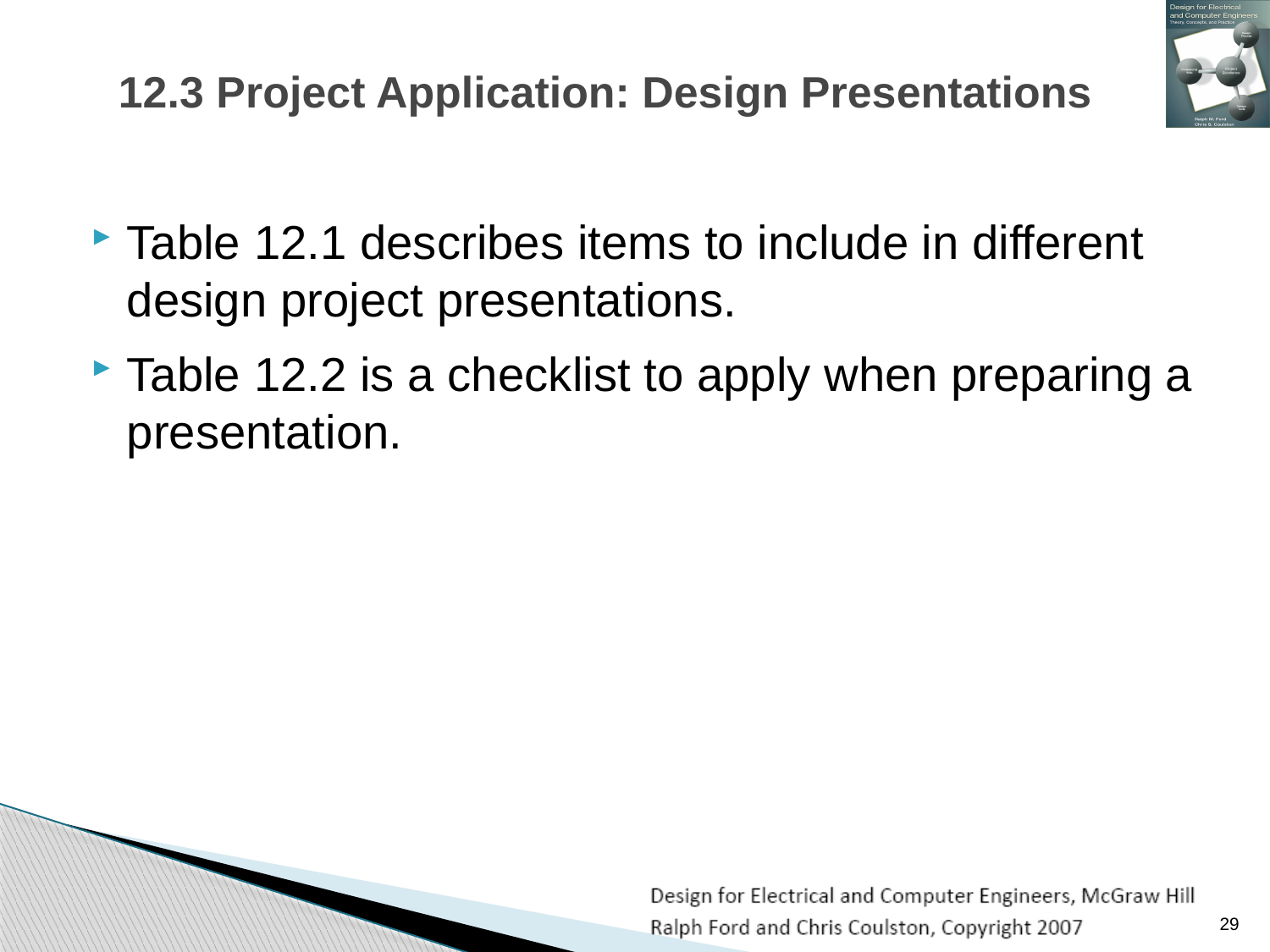

# 12.3 Project Application: Design Presentations
Table 12.1 describes items to include in different design project presentations.
Table 12.2 is a checklist to apply when preparing a presentation.
29